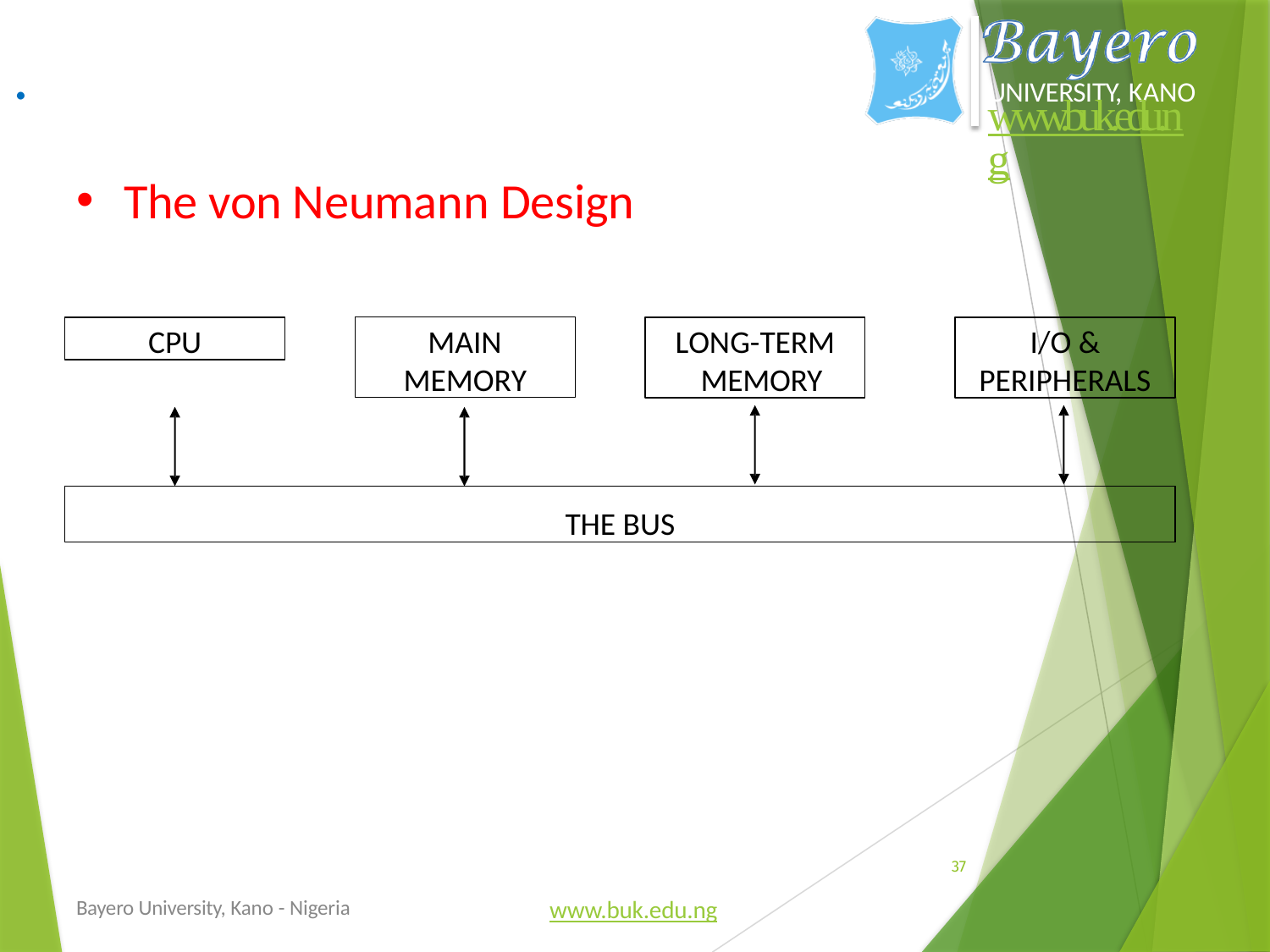

.
UNIVERSITY, KANO
www.buk.edu.ng
The von Neumann Design
CPU
MAIN  MEMORY
LONG-TERM  MEMORY
I/O &  PERIPHERALS

THE BUS
37
Bayero University, Kano - Nigeria
www.buk.edu.ng